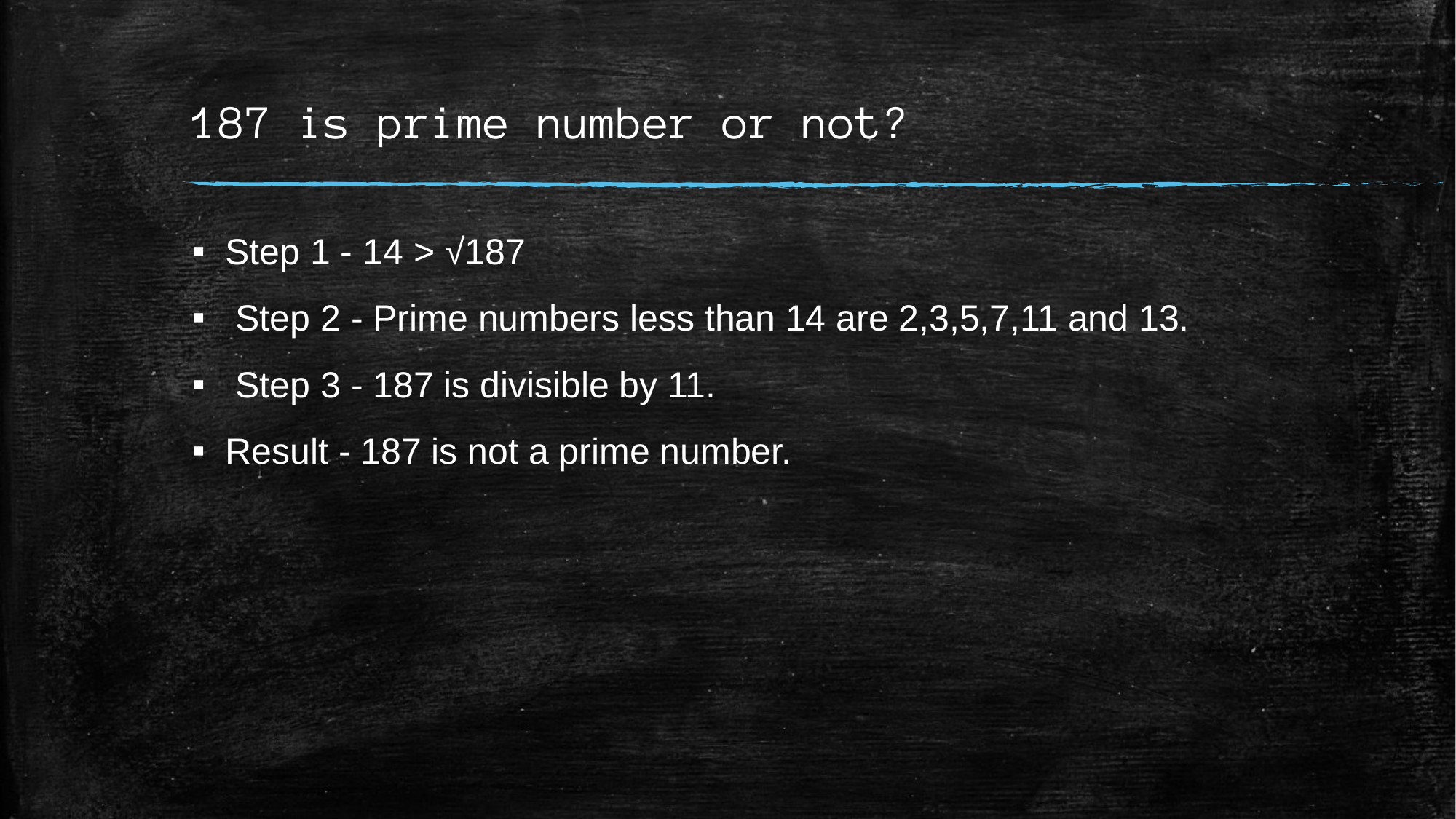

# 187 is prime number or not?
Step 1 - 14 > √187
 Step 2 - Prime numbers less than 14 are 2,3,5,7,11 and 13.
 Step 3 - 187 is divisible by 11.
Result - 187 is not a prime number.